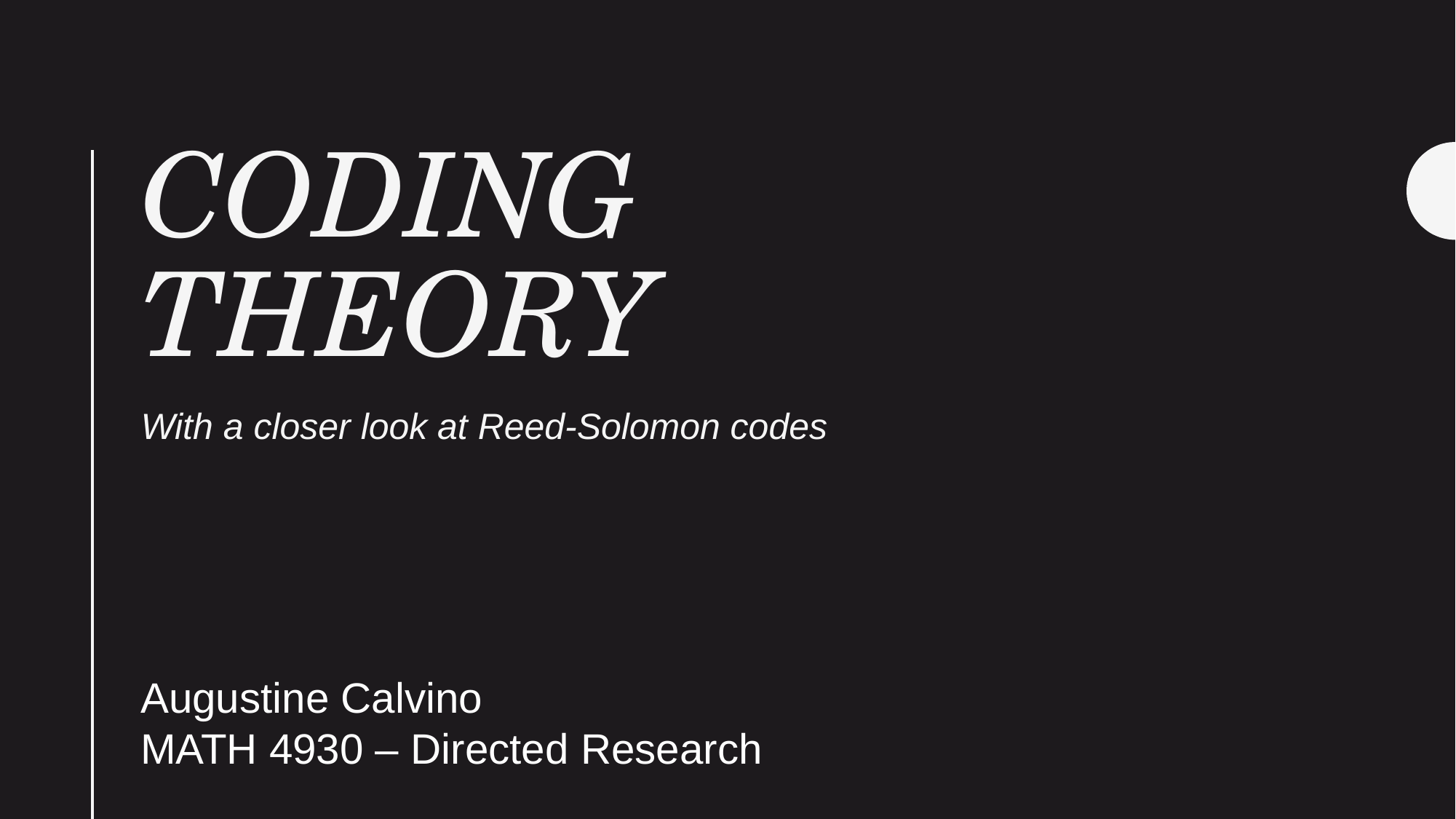

# Coding Theory
With a closer look at Reed-Solomon codes
Augustine Calvino
MATH 4930 – Directed Research